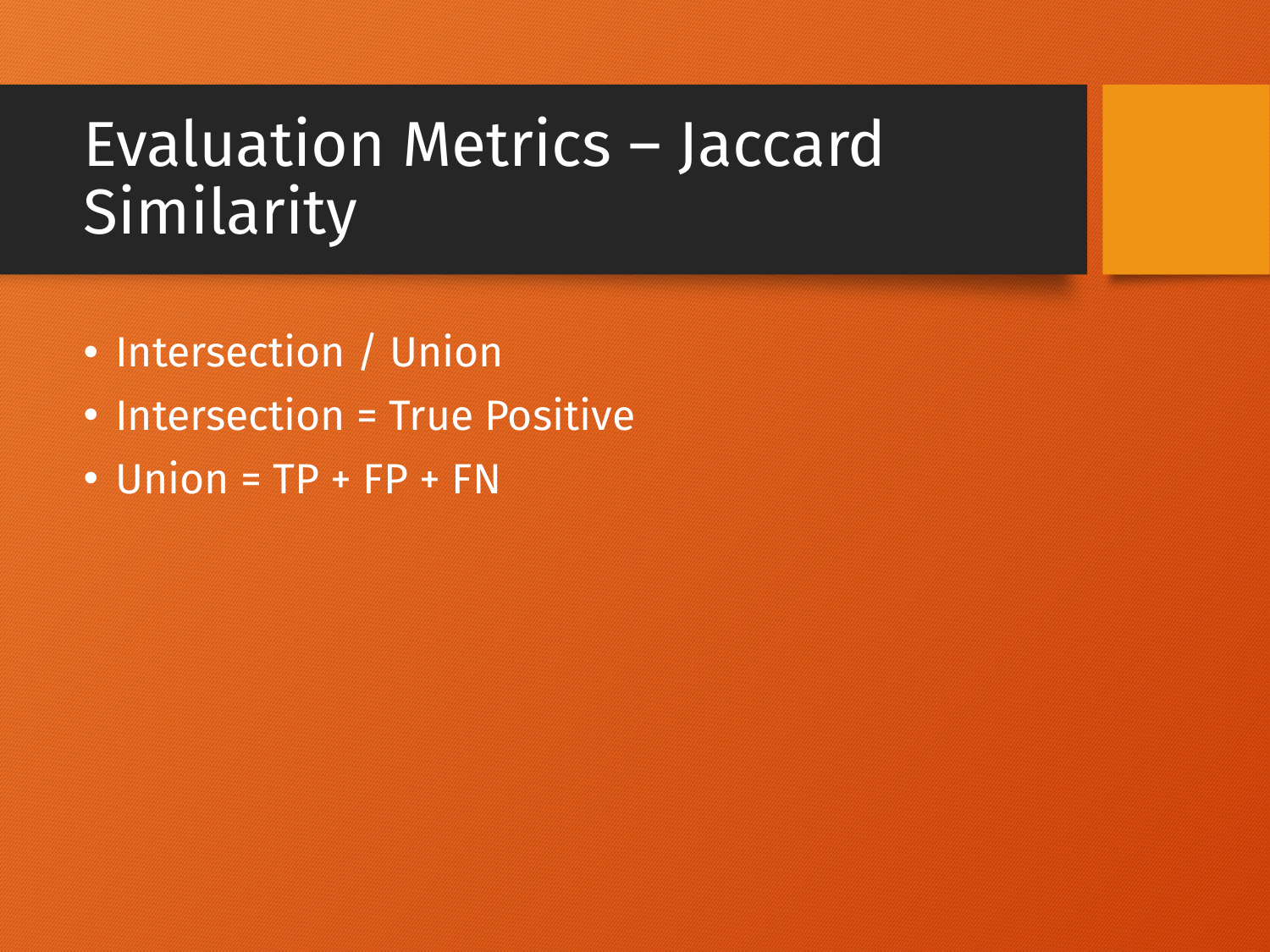

# Evaluation Metrics – Jaccard Similarity
Intersection / Union
Intersection = True Positive
Union = TP + FP + FN